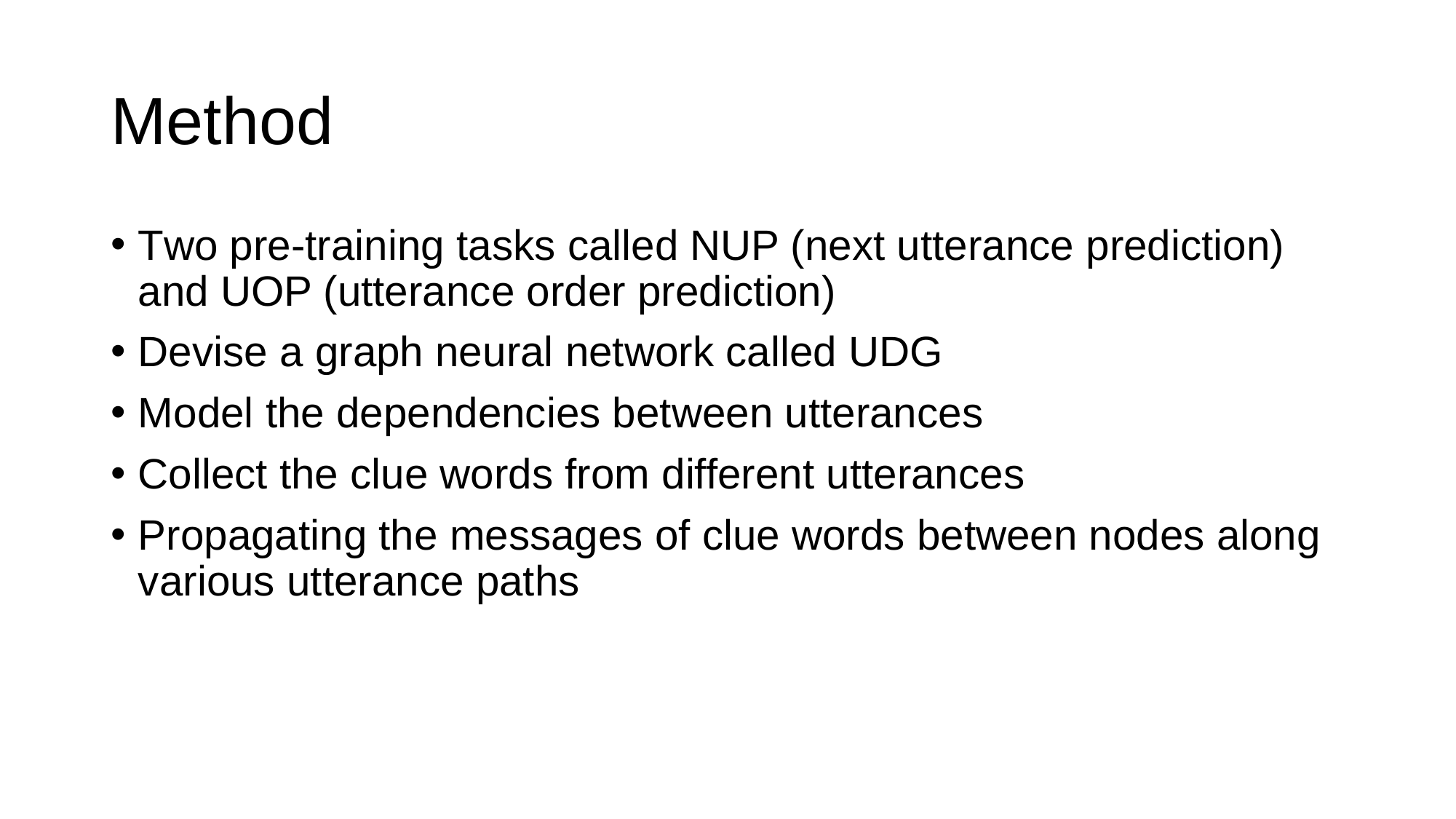

# Method
Two pre-training tasks called NUP (next utterance prediction) and UOP (utterance order prediction)
Devise a graph neural network called UDG
Model the dependencies between utterances
Collect the clue words from different utterances
Propagating the messages of clue words between nodes along various utterance paths